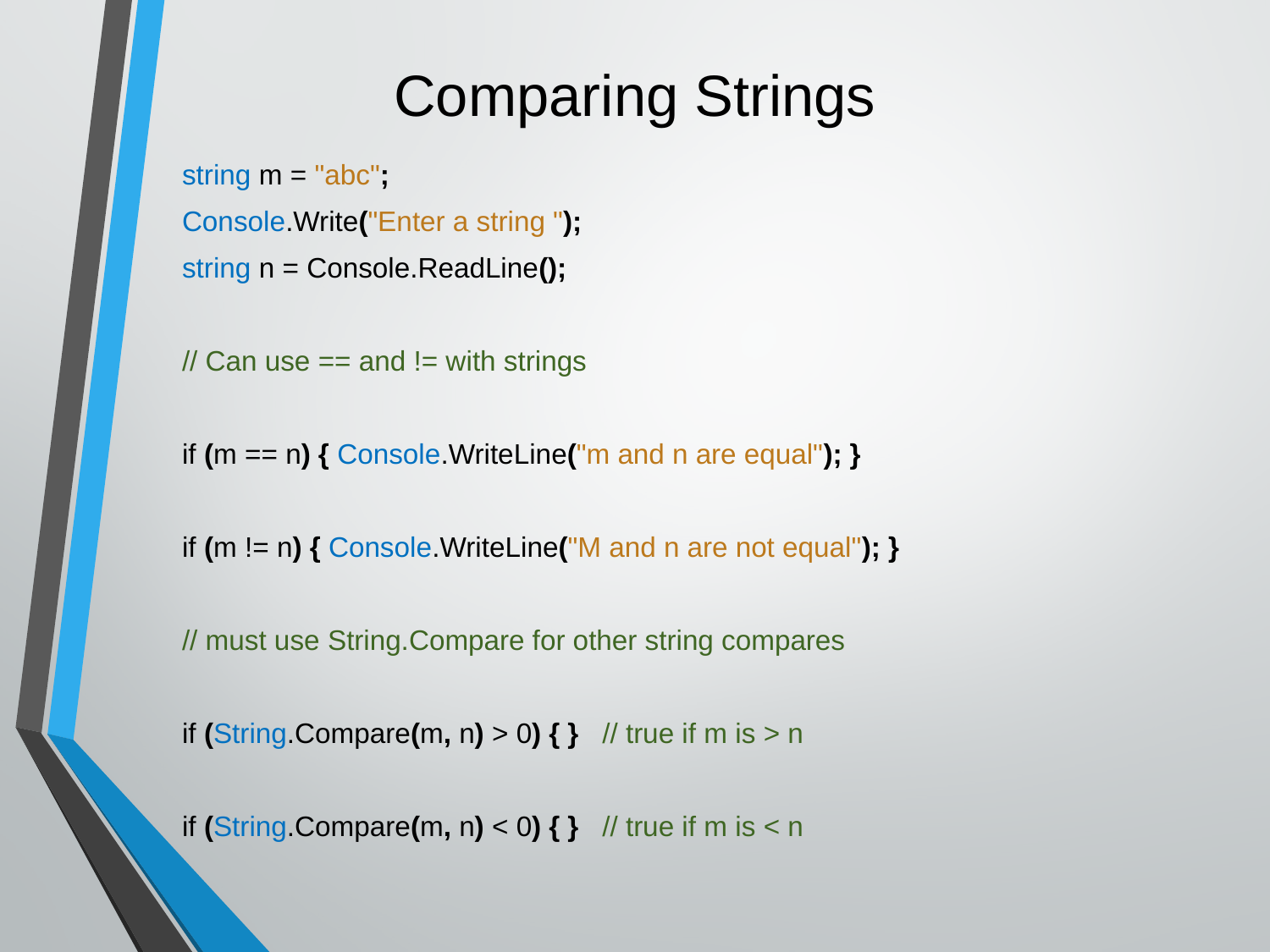

# Comparing Strings
string m = "abc";
Console.Write("Enter a string ");
string n = Console.ReadLine();

// Can use == and != with strings

if (m == n) { Console.WriteLine("m and n are equal"); }

if (m != n) { Console.WriteLine("M and n are not equal"); }

// must use String.Compare for other string compares

if (String.Compare(m, n) > 0) { }   // true if m is > n

if (String.Compare(m, n) < 0) { }   // true if m is < n